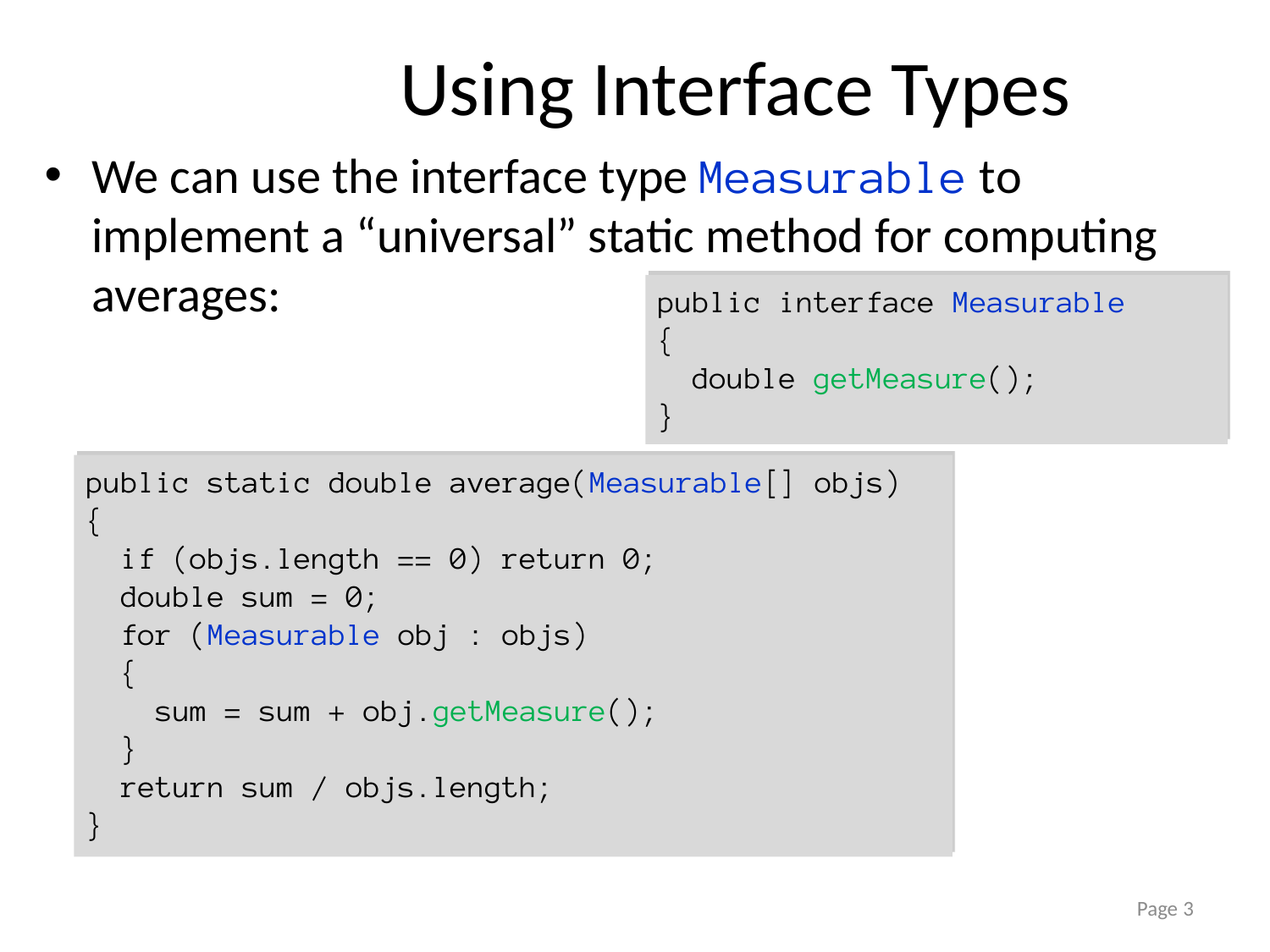

# Using Interface Types
We can use the interface type Measurable to implement a “universal” static method for computing averages:

public interface Measurable
{
  double getMeasure();
}

public static double average(Measurable[] objs)
{
  if (objs.length == 0) return 0;
  double sum = 0;
  for (Measurable obj : objs)
  {
    sum = sum + obj.getMeasure();
  }
  return sum / objs.length;
}
Page 3